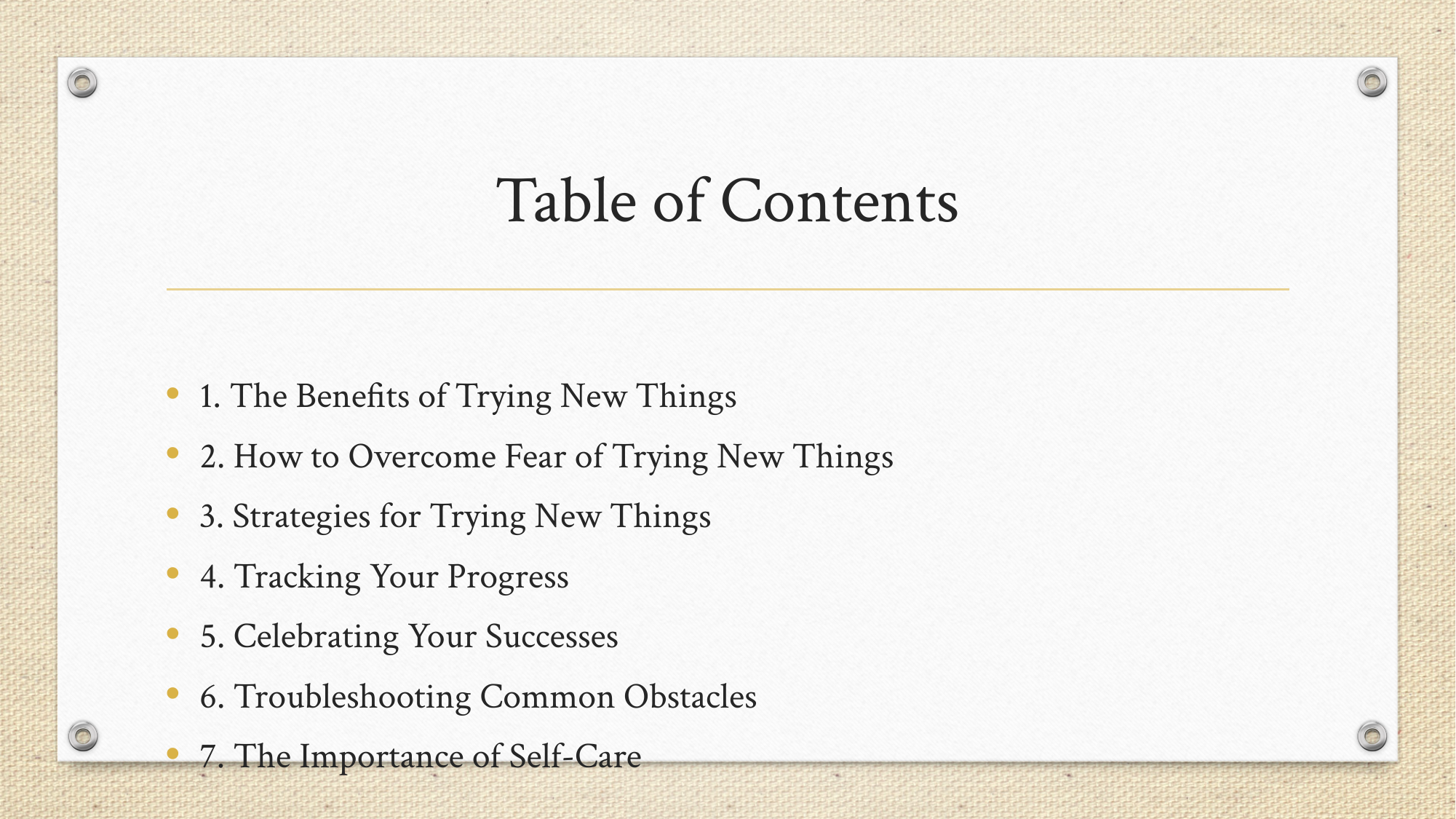

# Table of Contents

1. The Benefits of Trying New Things
2. How to Overcome Fear of Trying New Things
3. Strategies for Trying New Things
4. Tracking Your Progress
5. Celebrating Your Successes
6. Troubleshooting Common Obstacles
7. The Importance of Self-Care